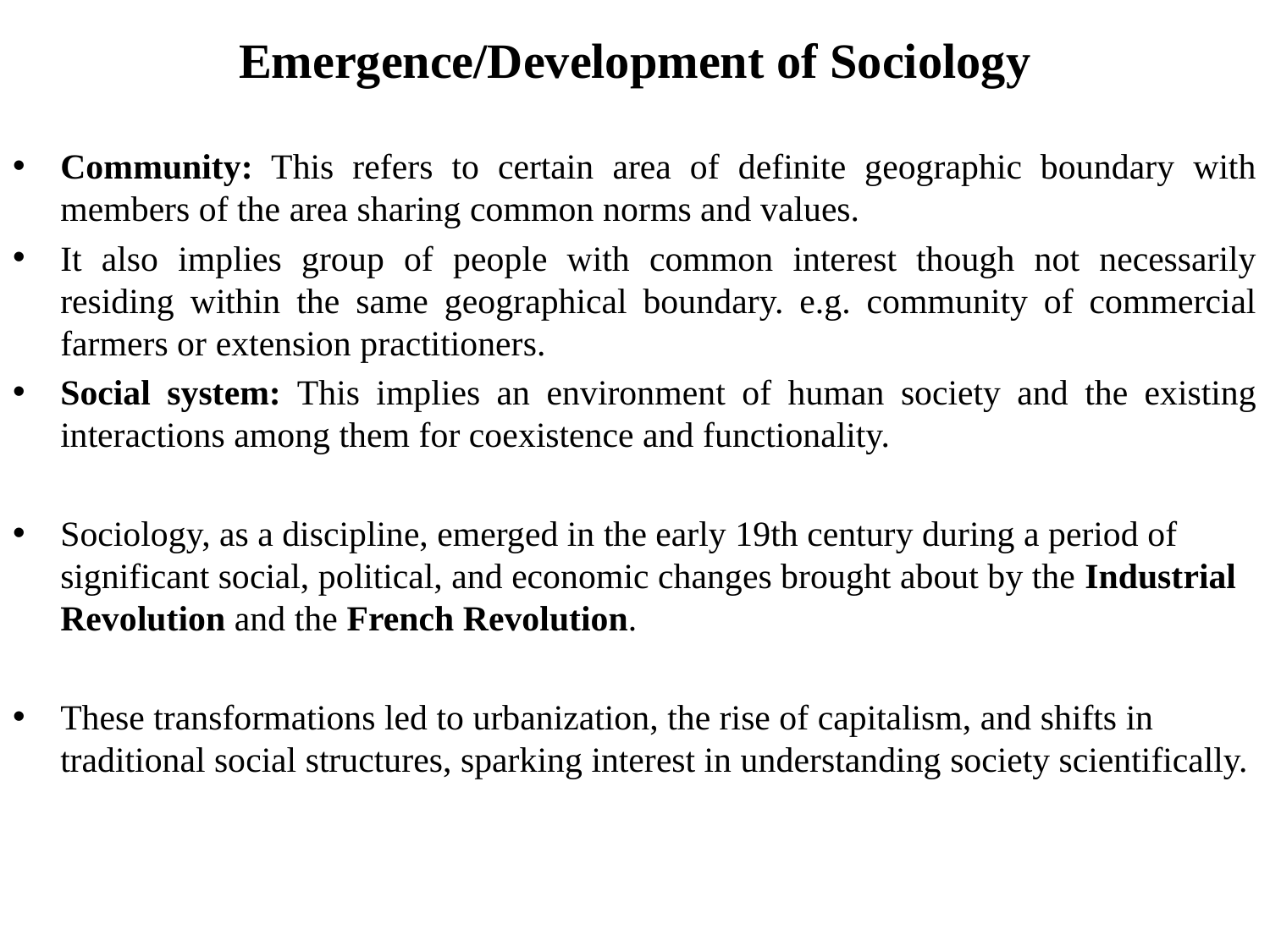

# Emergence/Development of Sociology
Community: This refers to certain area of definite geographic boundary with members of the area sharing common norms and values.
It also implies group of people with common interest though not necessarily residing within the same geographical boundary. e.g. community of commercial farmers or extension practitioners.
Social system: This implies an environment of human society and the existing interactions among them for coexistence and functionality.

Sociology, as a discipline, emerged in the early 19th century during a period of significant social, political, and economic changes brought about by the Industrial Revolution and the French Revolution.

These transformations led to urbanization, the rise of capitalism, and shifts in traditional social structures, sparking interest in understanding society scientifically.